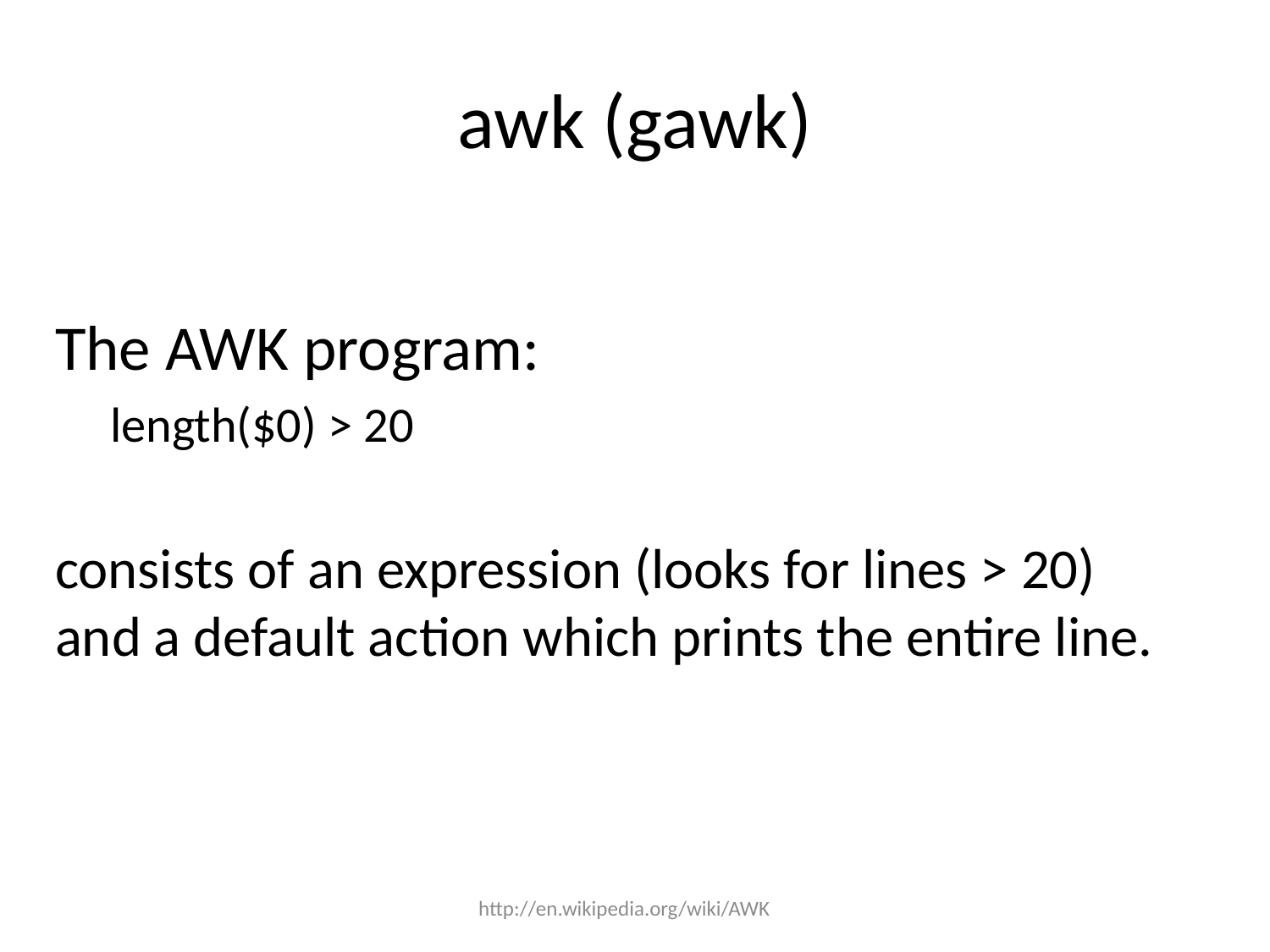

# awk (gawk)

The AWK program:
length($0) > 20

consists of an expression (looks for lines > 20) and a default action which prints the entire line.

http://en.wikipedia.org/wiki/AWK